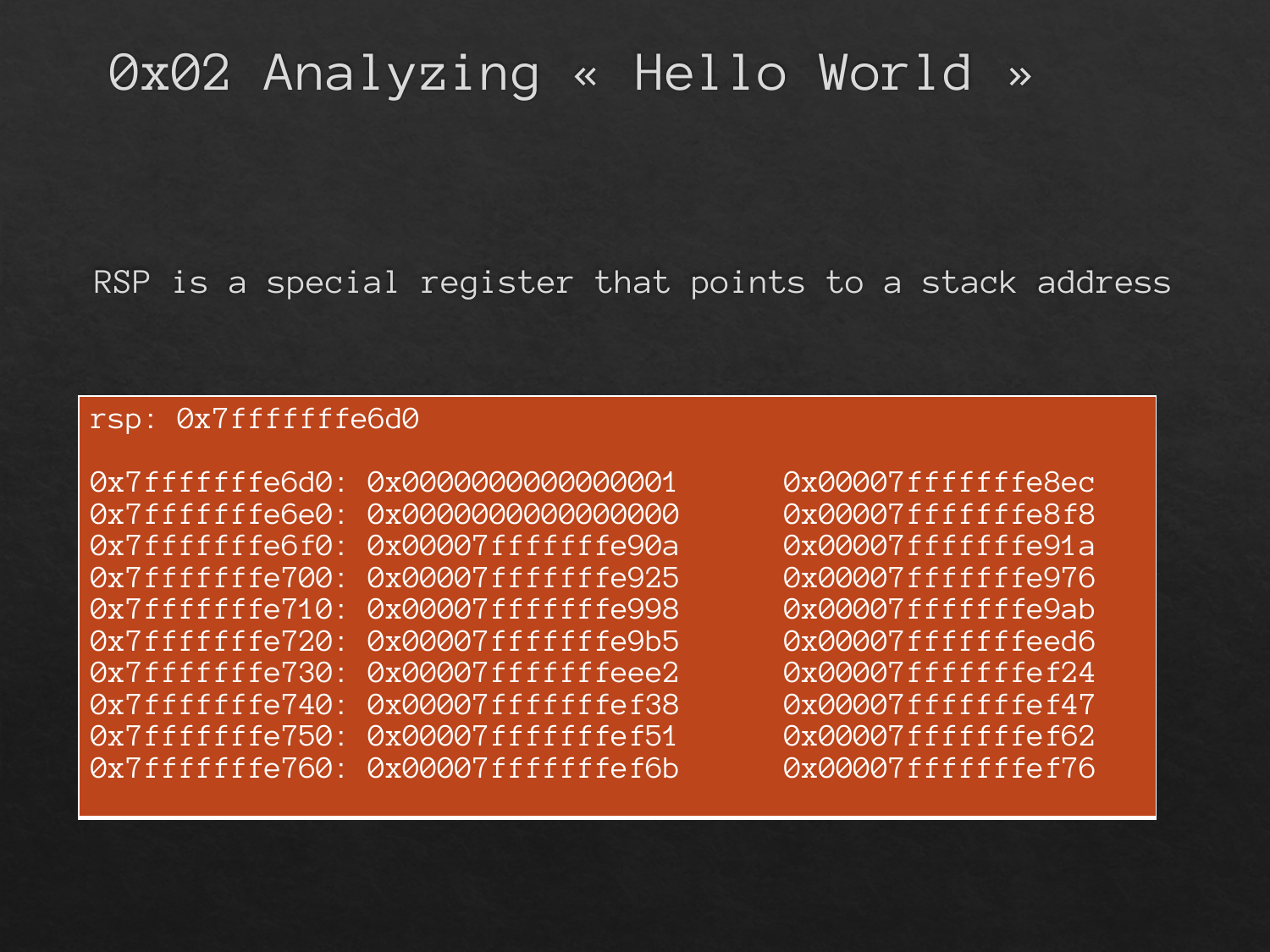

# 0x02 Analyzing « Hello World »

RSP is a special register that points to a stack address

| rsp: 0x7fffffffe6d0 0x7fffffffe6d0: 0x0000000000000001 0x00007fffffffe8ec 0x7fffffffe6e0: 0x0000000000000000 0x00007fffffffe8f8 0x7fffffffe6f0: 0x00007fffffffe90a 0x00007fffffffe91a 0x7fffffffe700: 0x00007fffffffe925 0x00007fffffffe976 0x7fffffffe710: 0x00007fffffffe998 0x00007fffffffe9ab 0x7fffffffe720: 0x00007fffffffe9b5 0x00007fffffffeed6 0x7fffffffe730: 0x00007fffffffeee2 0x00007fffffffef24 0x7fffffffe740: 0x00007fffffffef38 0x00007fffffffef47 0x7fffffffe750: 0x00007fffffffef51 0x00007fffffffef62 0x7fffffffe760: 0x00007fffffffef6b 0x00007fffffffef76 |
| --- |